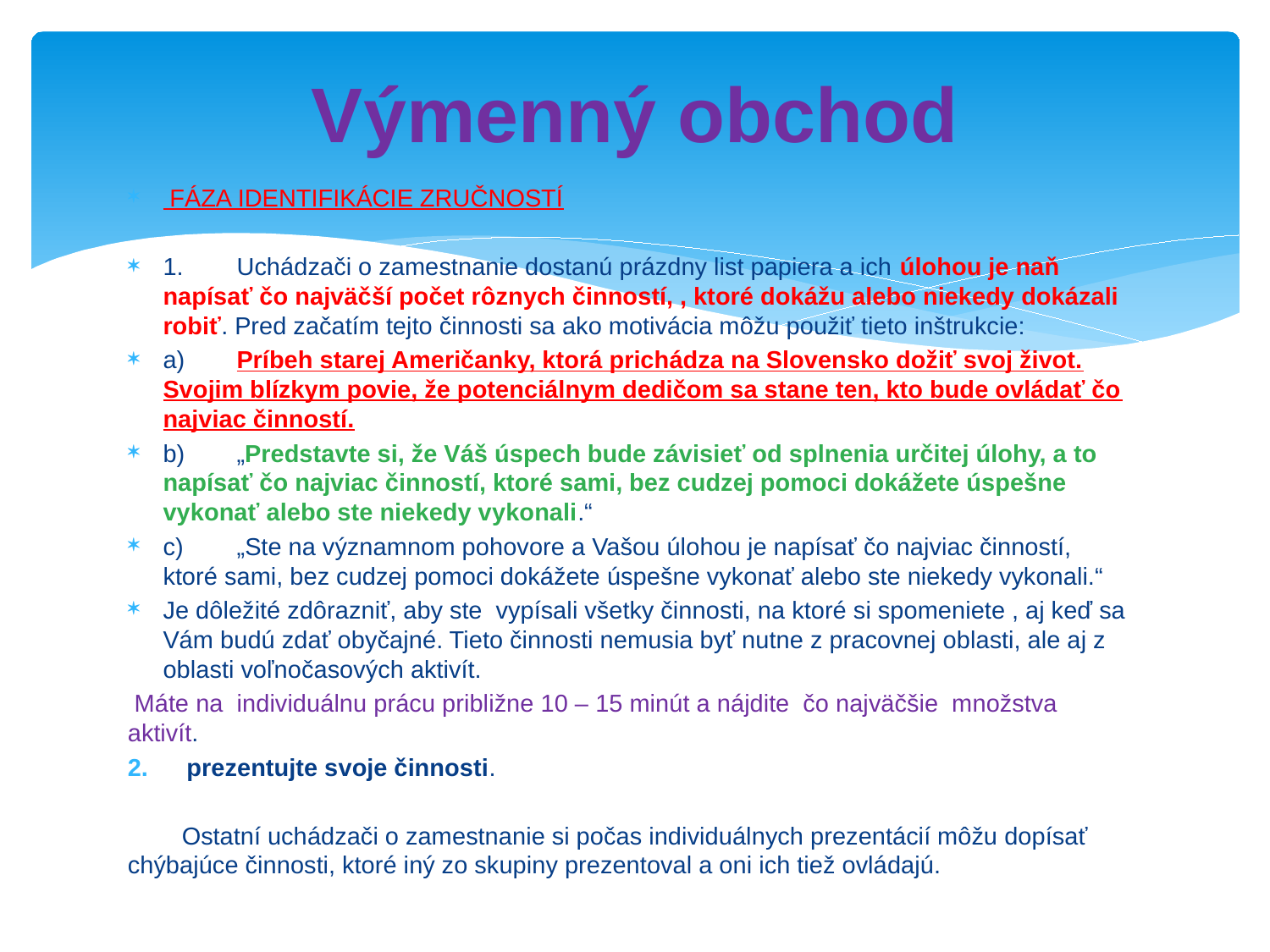

# Výmenný obchod
 FÁZA IDENTIFIKÁCIE ZRUČNOSTÍ

1.	Uchádzači o zamestnanie dostanú prázdny list papiera a ich úlohou je naň napísať čo najväčší počet rôznych činností, , ktoré dokážu alebo niekedy dokázali robiť. Pred začatím tejto činnosti sa ako motivácia môžu použiť tieto inštrukcie:
a)	Príbeh starej Američanky, ktorá prichádza na Slovensko dožiť svoj život. Svojim blízkym povie, že potenciálnym dedičom sa stane ten, kto bude ovládať čo najviac činností.
b)	„Predstavte si, že Váš úspech bude závisieť od splnenia určitej úlohy, a to napísať čo najviac činností, ktoré sami, bez cudzej pomoci dokážete úspešne vykonať alebo ste niekedy vykonali.“
c)	„Ste na významnom pohovore a Vašou úlohou je napísať čo najviac činností, ktoré sami, bez cudzej pomoci dokážete úspešne vykonať alebo ste niekedy vykonali.“
Je dôležité zdôrazniť, aby ste  vypísali všetky činnosti, na ktoré si spomeniete , aj keď sa Vám budú zdať obyčajné. Tieto činnosti nemusia byť nutne z pracovnej oblasti, ale aj z oblasti voľnočasových aktivít.
 Máte na  individuálnu prácu približne 10 – 15 minút a nájdite  čo najväčšie  množstva aktivít.
prezentujte svoje činnosti.

        Ostatní uchádzači o zamestnanie si počas individuálnych prezentácií môžu dopísať chýbajúce činnosti, ktoré iný zo skupiny prezentoval a oni ich tiež ovládajú.